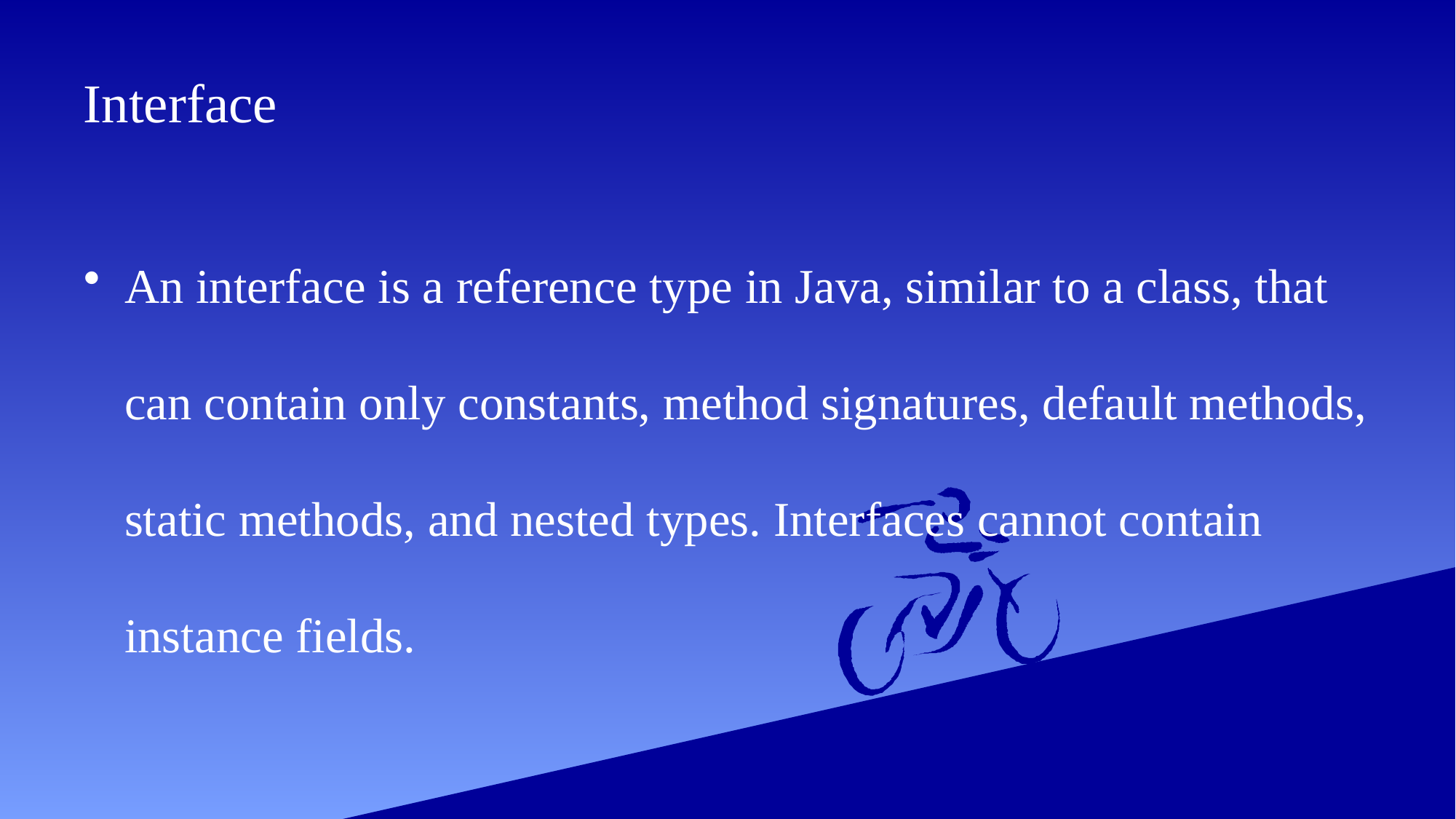

# Interface
An interface is a reference type in Java, similar to a class, that can contain only constants, method signatures, default methods, static methods, and nested types. Interfaces cannot contain instance fields.